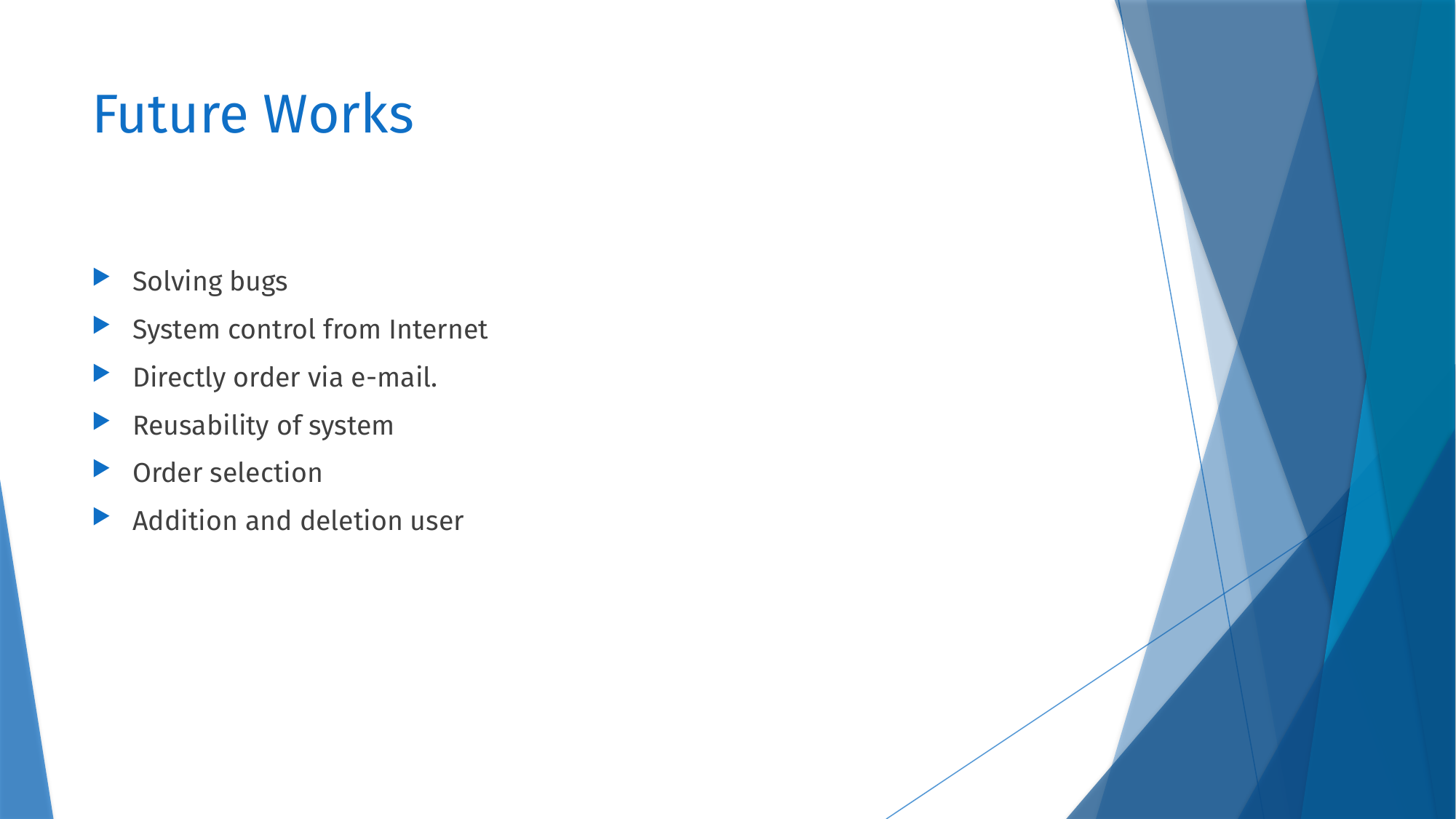

# Future Works
Solving bugs
System control from Internet
Directly order via e-mail.
Reusability of system
Order selection
Addition and deletion user